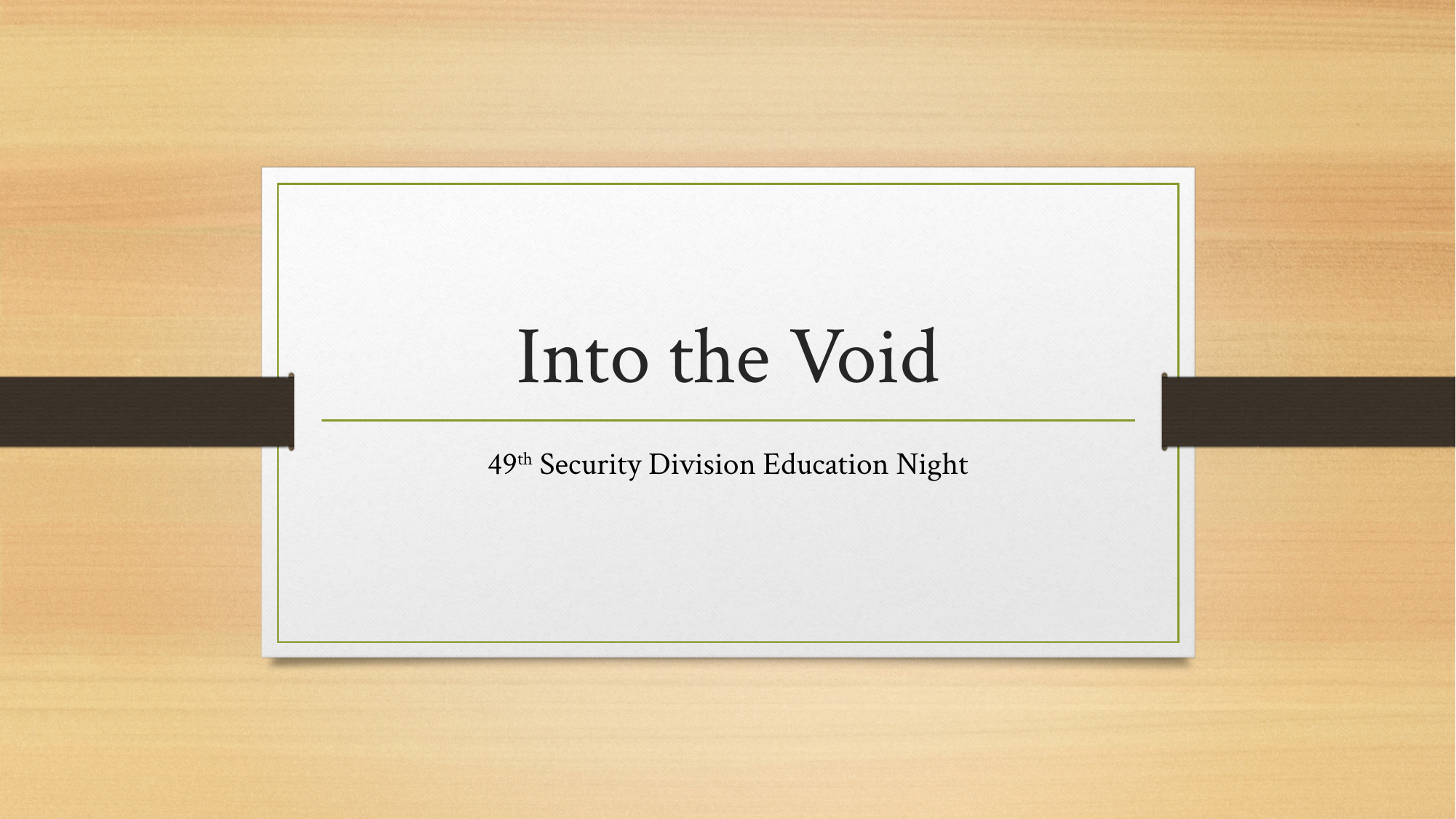

# Into the Void
49th Security Division Education Night